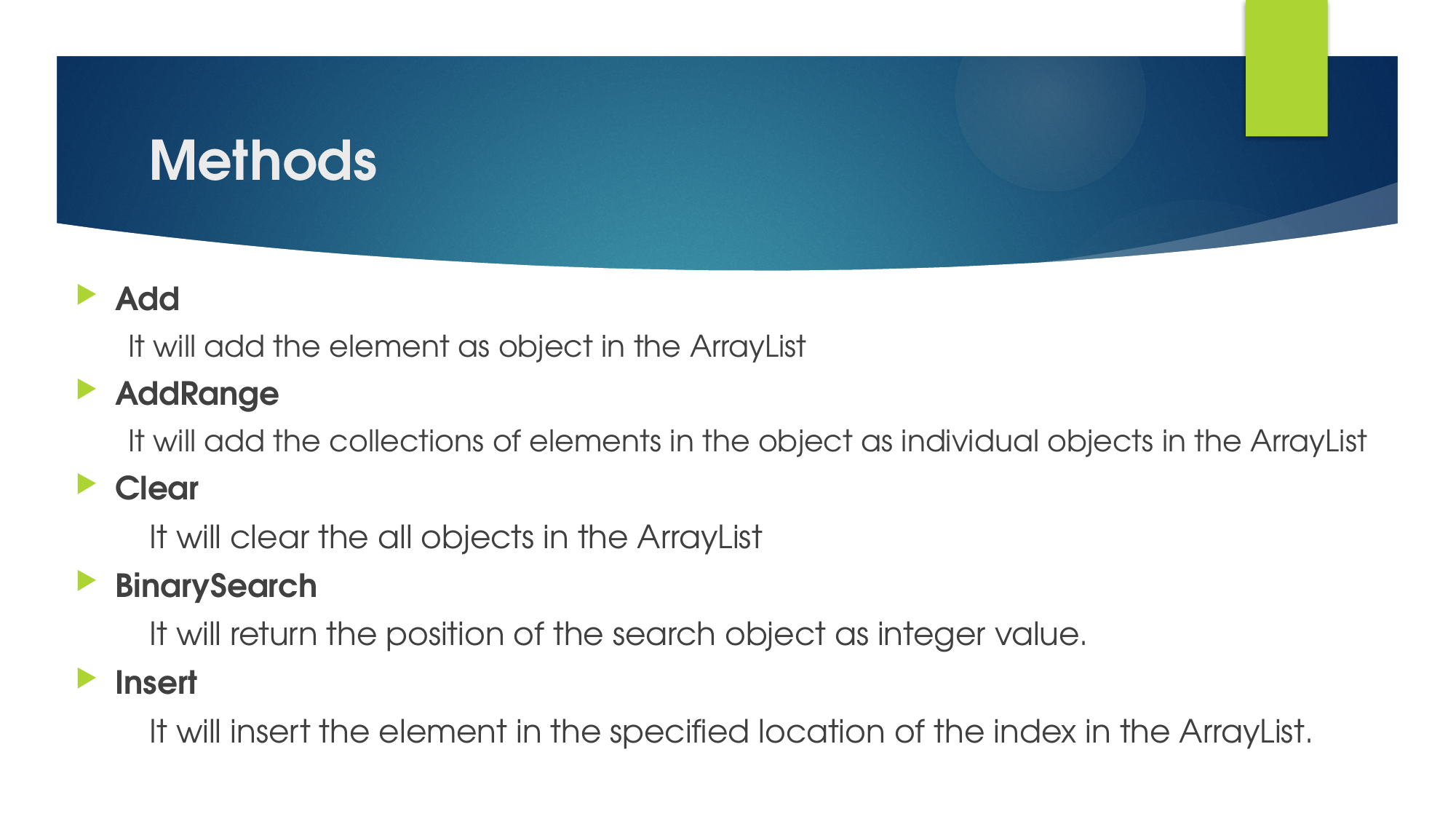

# Methods
Add
It will add the element as object in the ArrayList
AddRange
It will add the collections of elements in the object as individual objects in the ArrayList
Clear
	It will clear the all objects in the ArrayList
BinarySearch
	It will return the position of the search object as integer value.
Insert
	It will insert the element in the specified location of the index in the ArrayList.